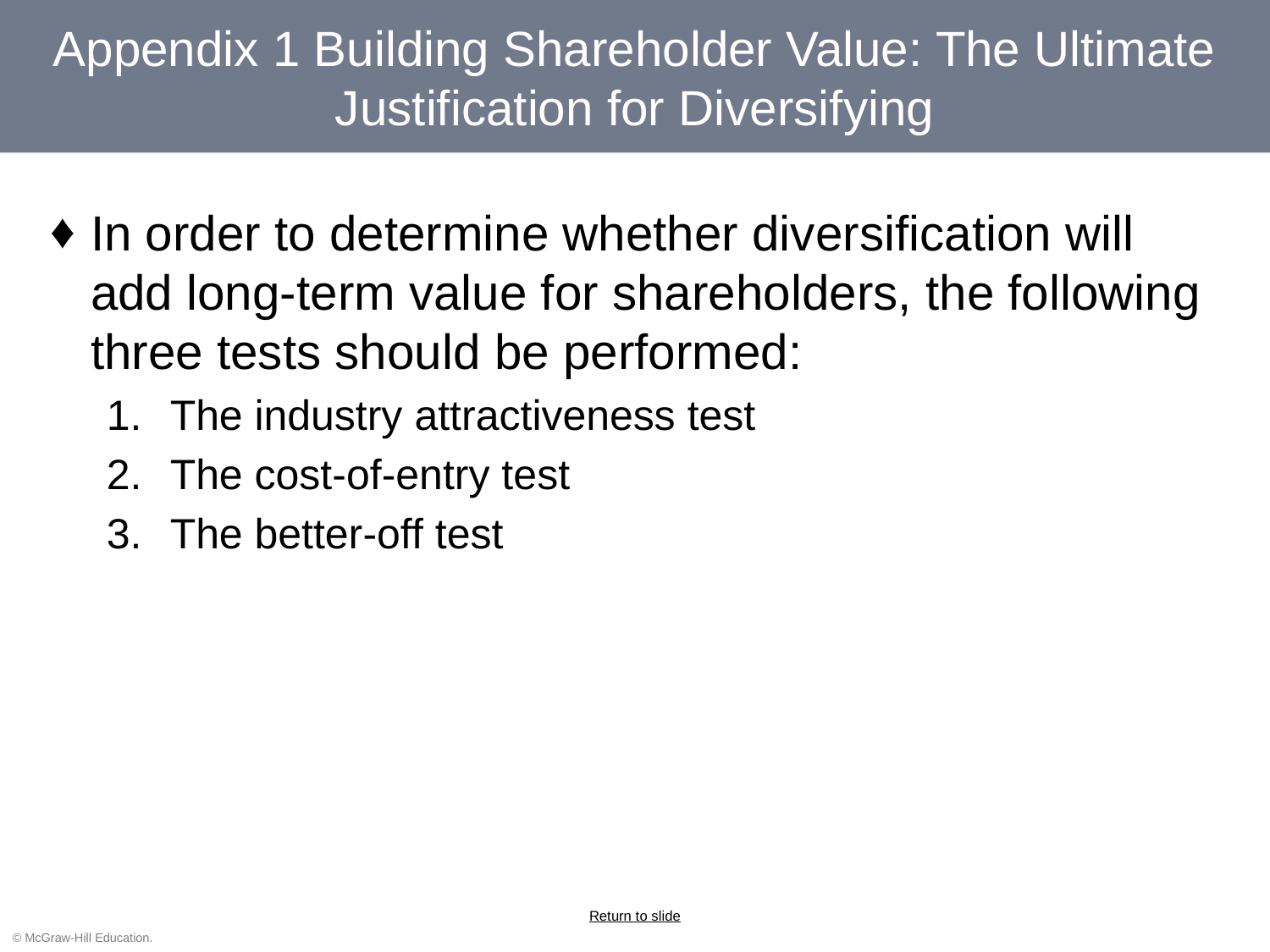

# Appendix 1 Building Shareholder Value: The Ultimate Justification for Diversifying
In order to determine whether diversification will add long-term value for shareholders, the following three tests should be performed:
The industry attractiveness test
The cost-of-entry test
The better-off test
Return to slide